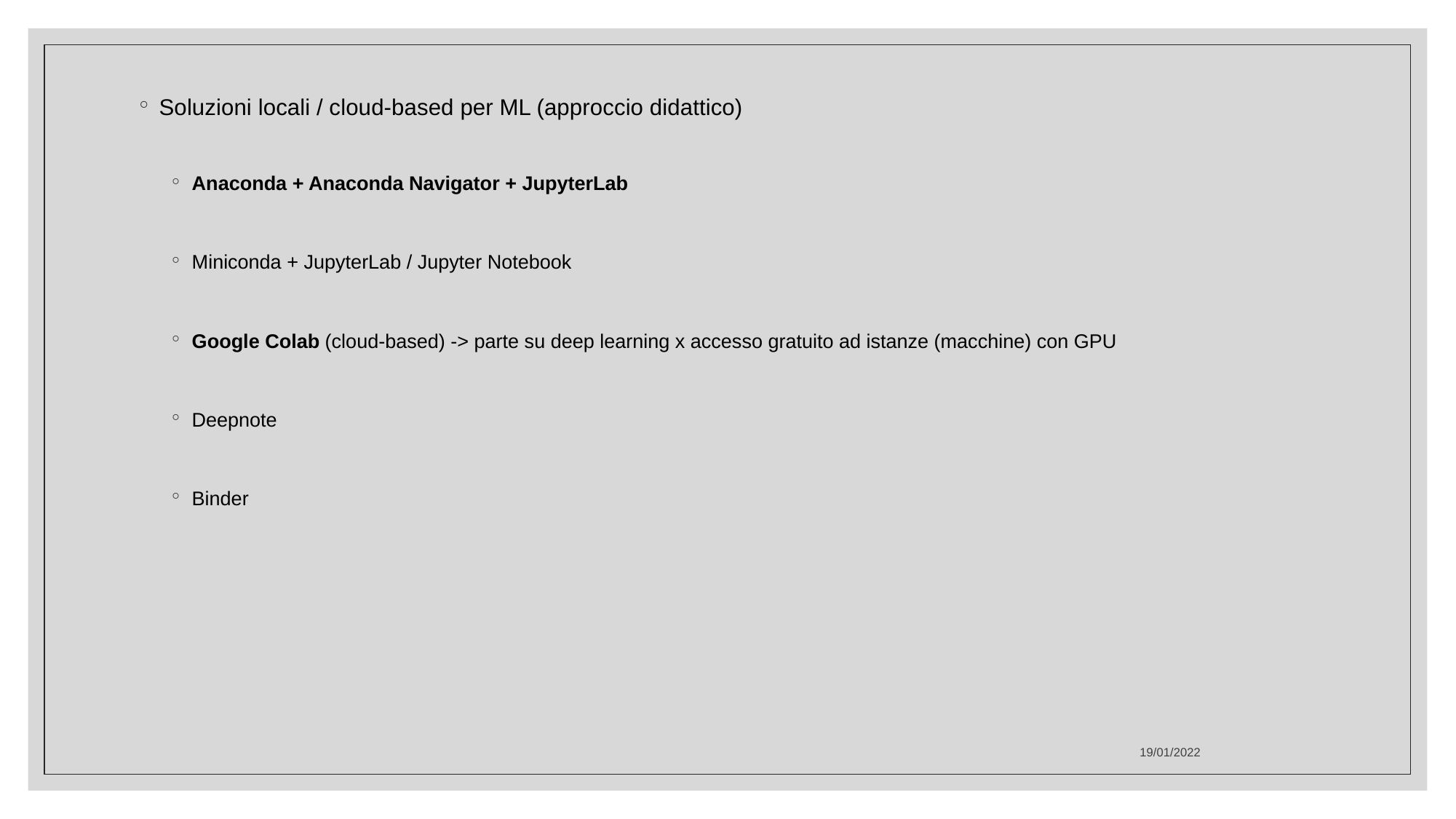

Soluzioni locali / cloud-based per ML (approccio didattico)

Anaconda + Anaconda Navigator + JupyterLab

Miniconda + JupyterLab / Jupyter Notebook

Google Colab (cloud-based) -> parte su deep learning x accesso gratuito ad istanze (macchine) con GPU

Deepnote

Binder
19/01/2022